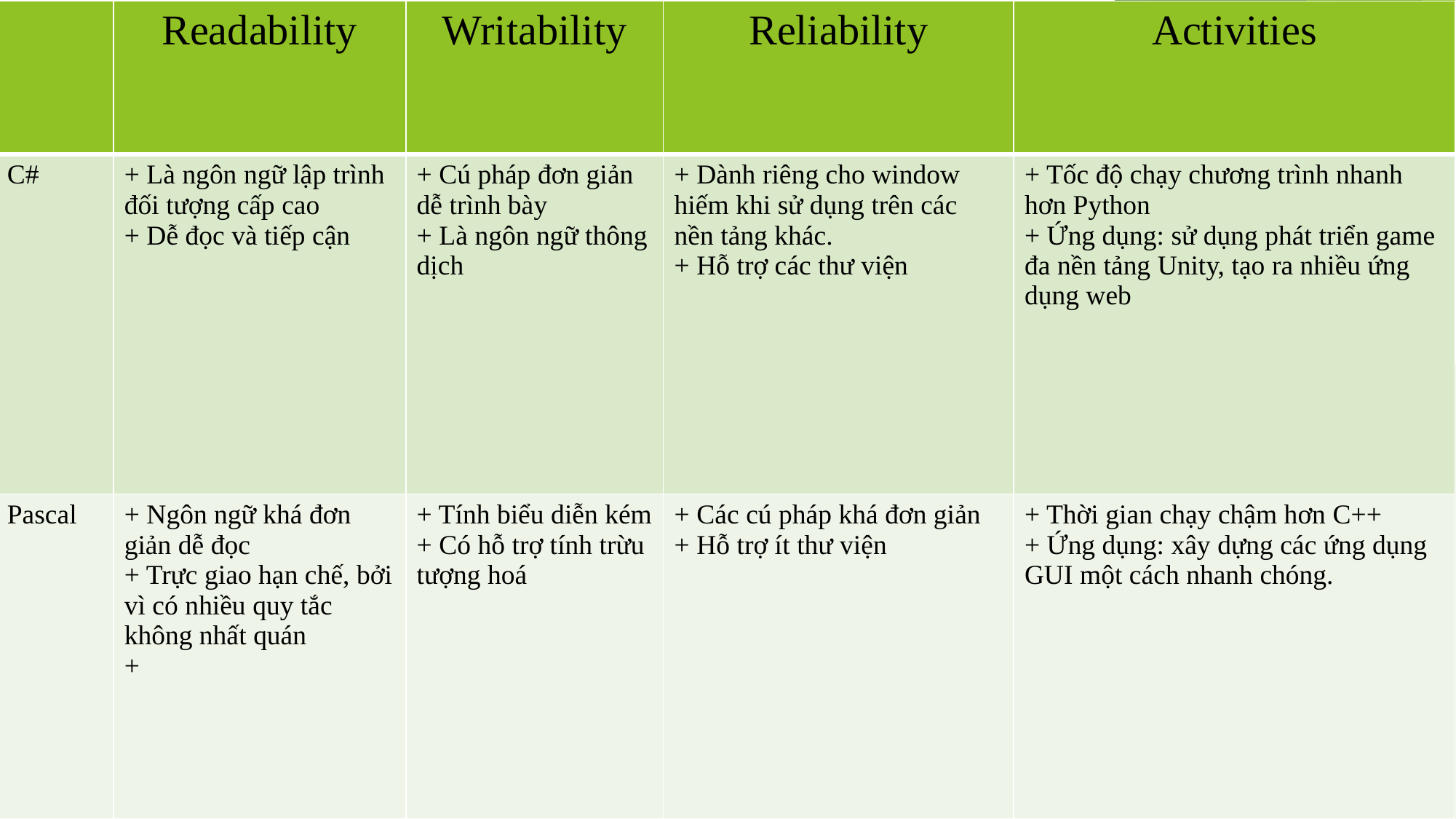

|  | Readability | Writability | Reliability | Activities |
| --- | --- | --- | --- | --- |
| C# | + Là ngôn ngữ lập trình đối tượng cấp cao + Dễ đọc và tiếp cận | + Cú pháp đơn giản dễ trình bày + Là ngôn ngữ thông dịch | + Dành riêng cho window hiếm khi sử dụng trên các nền tảng khác. + Hỗ trợ các thư viện | + Tốc độ chạy chương trình nhanh hơn Python + Ứng dụng: sử dụng phát triển game đa nền tảng Unity, tạo ra nhiều ứng dụng web |
| Pascal | + Ngôn ngữ khá đơn giản dễ đọc + Trực giao hạn chế, bởi vì có nhiều quy tắc không nhất quán + | + Tính biểu diễn kém + Có hỗ trợ tính trừu tượng hoá | + Các cú pháp khá đơn giản + Hỗ trợ ít thư viện | + Thời gian chạy chậm hơn C++ + Ứng dụng: xây dựng các ứng dụng GUI một cách nhanh chóng. |